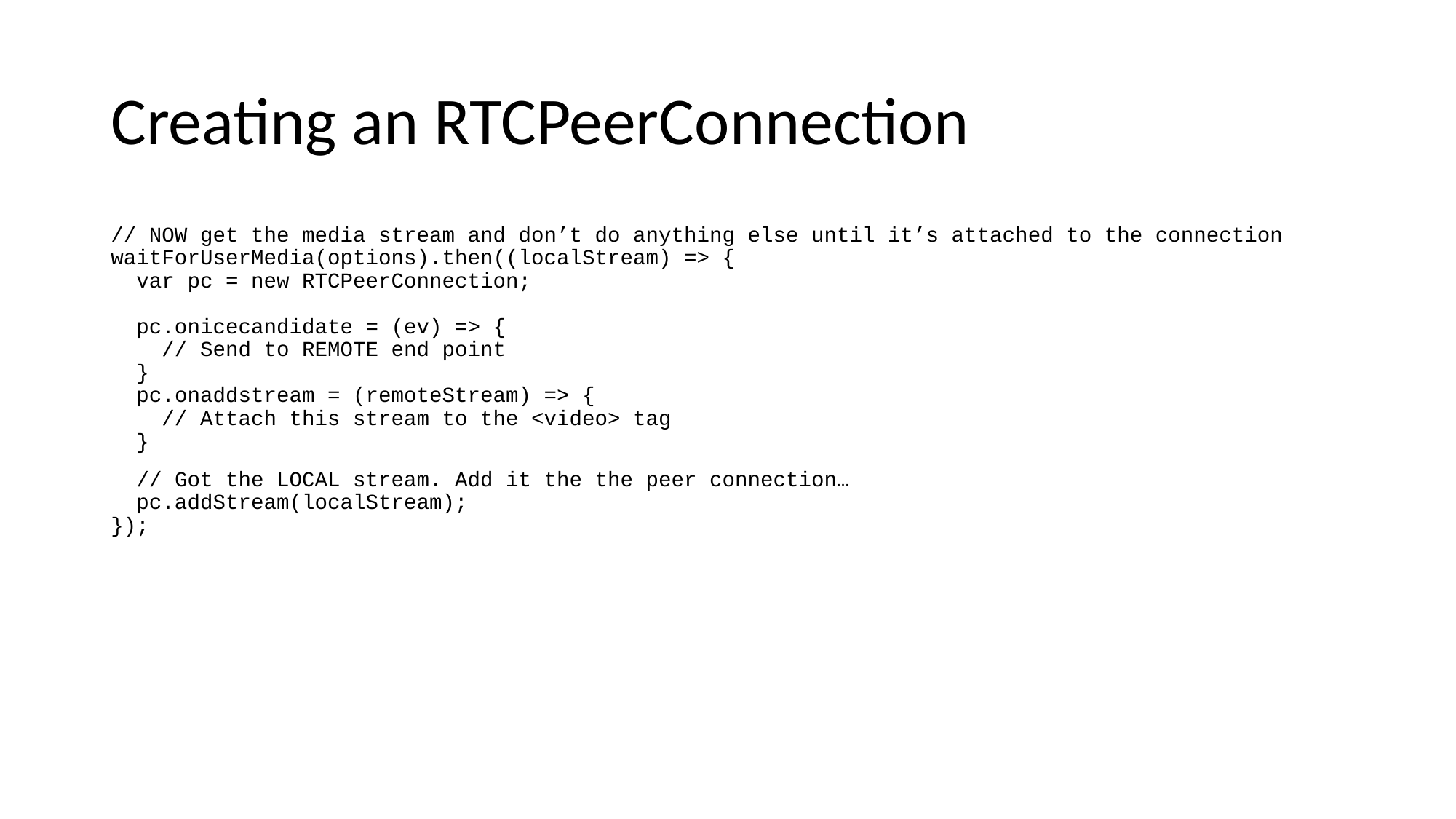

# Creating an RTCPeerConnection
// NOW get the media stream and don’t do anything else until it’s attached to the connection
waitForUserMedia(options).then((localStream) => {
  var pc = new RTCPeerConnection;
  pc.onicecandidate = (ev) => {
    // Send to REMOTE end point
  }
  pc.onaddstream = (remoteStream) => {
    // Attach this stream to the <video> tag
  }
  // Got the LOCAL stream. Add it the the peer connection…
  pc.addStream(localStream);
});